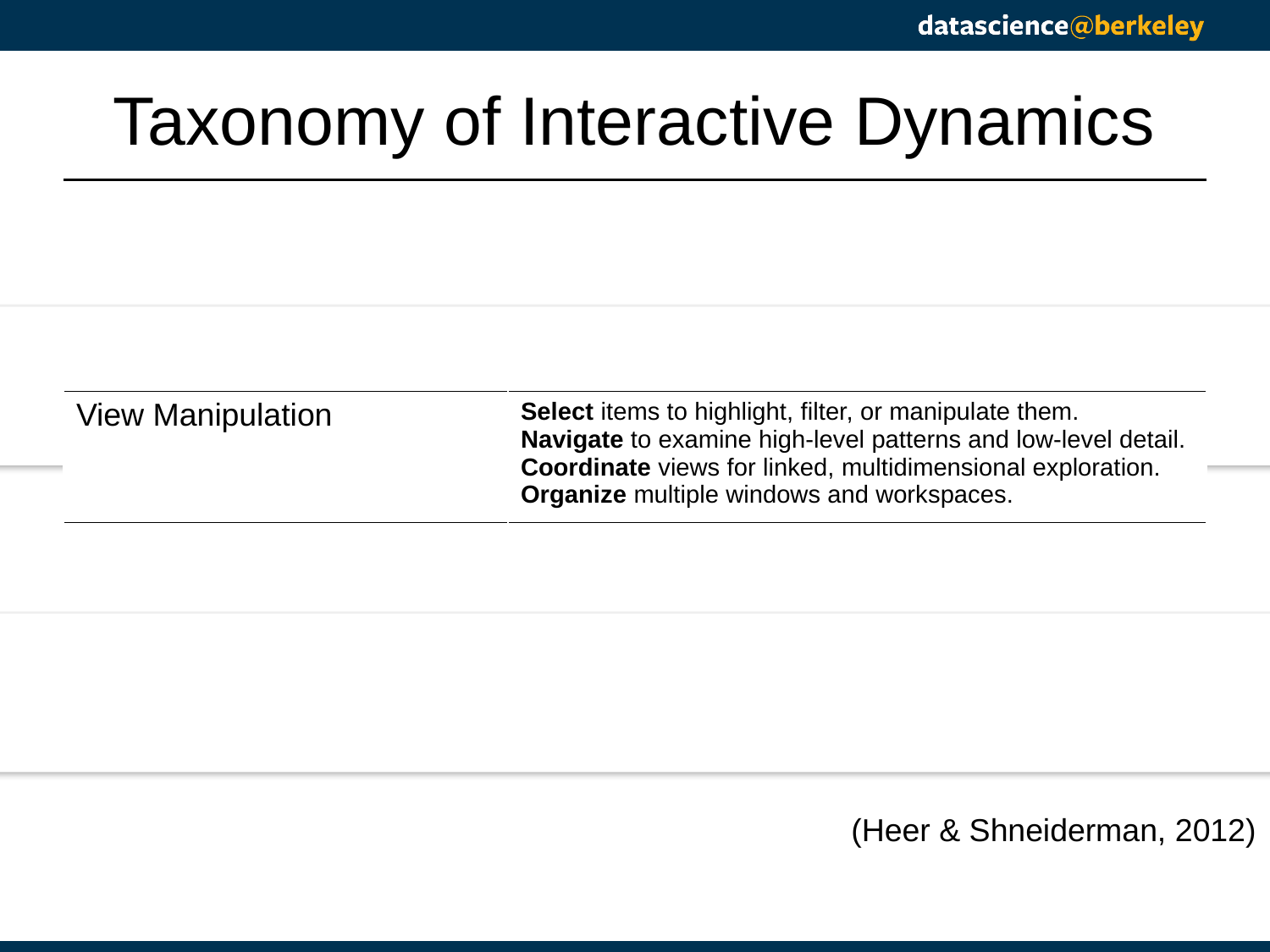

# Taxonomy of Interactive Dynamics

| View Manipulation | Select items to highlight, filter, or manipulate them. Navigate to examine high-level patterns and low-level detail. Coordinate views for linked, multidimensional exploration. Organize multiple windows and workspaces. |
| --- | --- |

(Heer & Shneiderman, 2012)